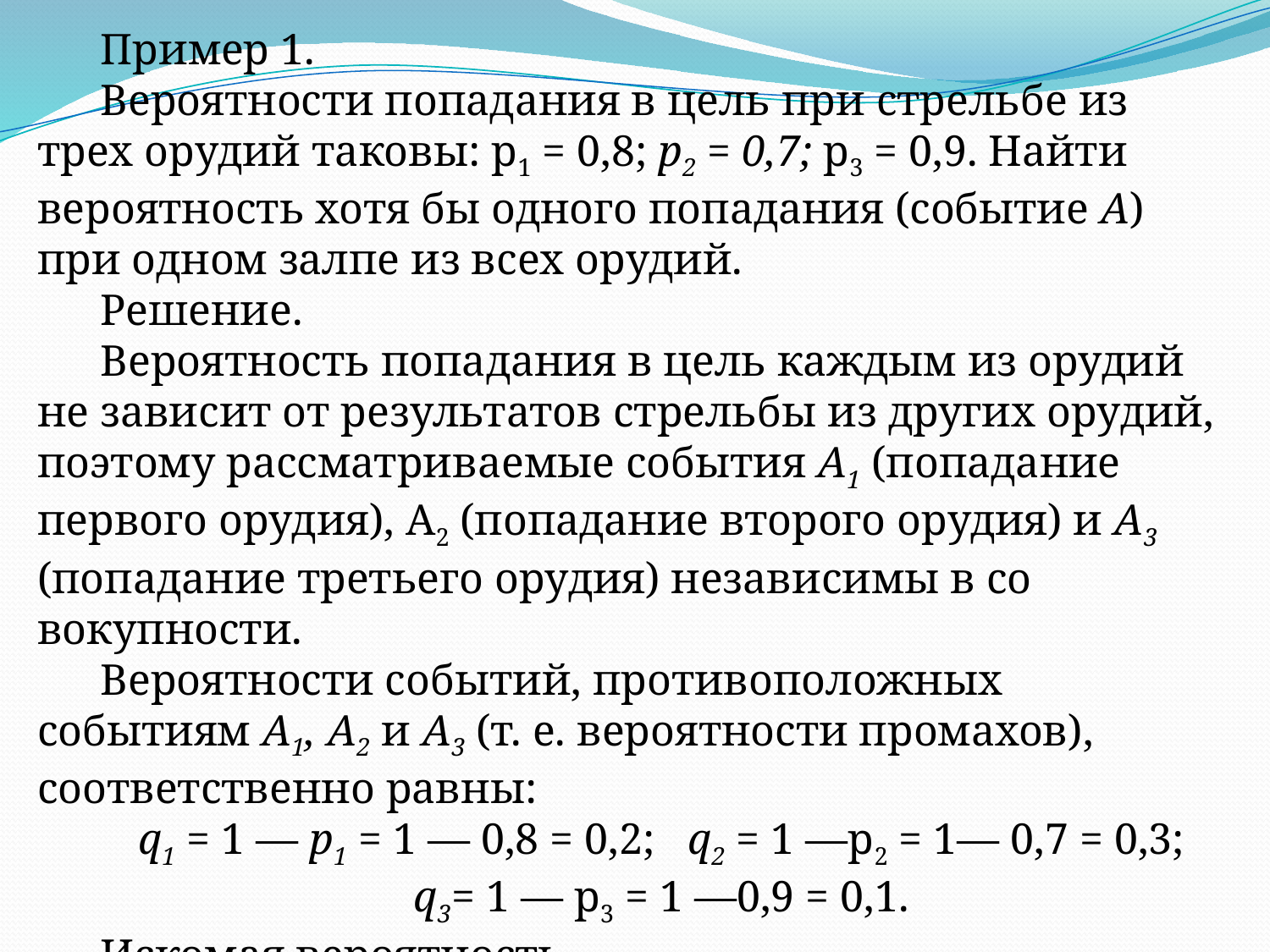

Пример 1.
Вероятности попадания в цель при стрельбе из трех орудий таковы: р1 = 0,8; p2 = 0,7; р3 = 0,9. Найти вероятность хотя бы одного попадания (событие А) при одном залпе из всех орудий.
Решение.
Вероятность попадания в цель каждым из орудий не зависит от результатов стрельбы из других орудий, поэтому рас­сматриваемые события А1 (попадание первого орудия), А2 (попадание второго орудия) и А3 (попадание третьего орудия) независимы в со­вокупности.
Вероятности событий, противоположных событиям А1, А2 и А3 (т. е. вероятности промахов), соответственно равны:
q1 = 1 — p1 = 1 — 0,8 = 0,2;   q2 = 1 —р2 = 1— 0,7 = 0,3;
q3= 1 — р3 = 1 —0,9 = 0,1.
Искомая вероятность
Р (А) = 1 — qlq2q3=1—0,2 *0,3 *0,1 =0,994.